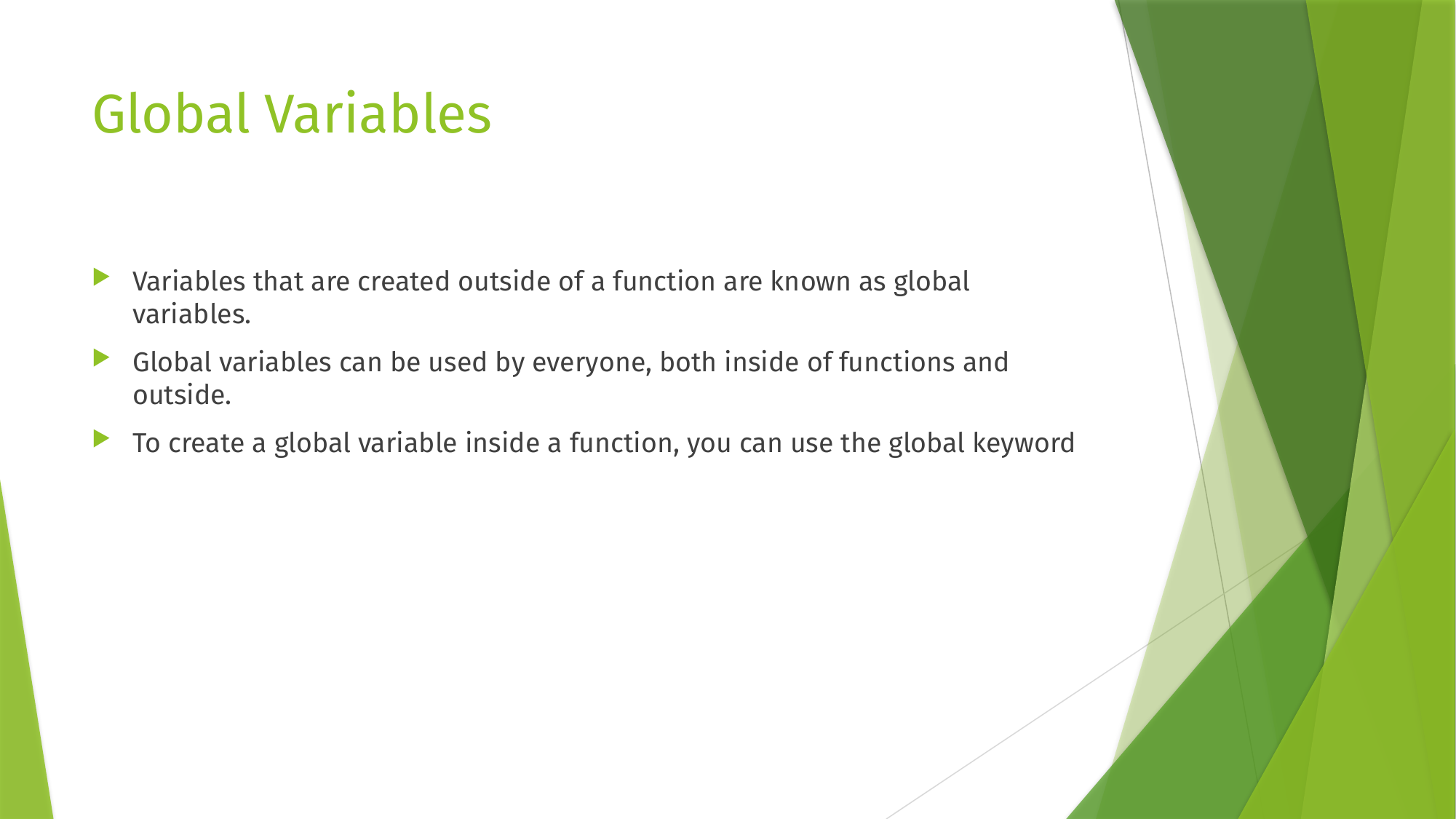

# Global Variables
Variables that are created outside of a function are known as global variables.
Global variables can be used by everyone, both inside of functions and outside.
To create a global variable inside a function, you can use the global keyword